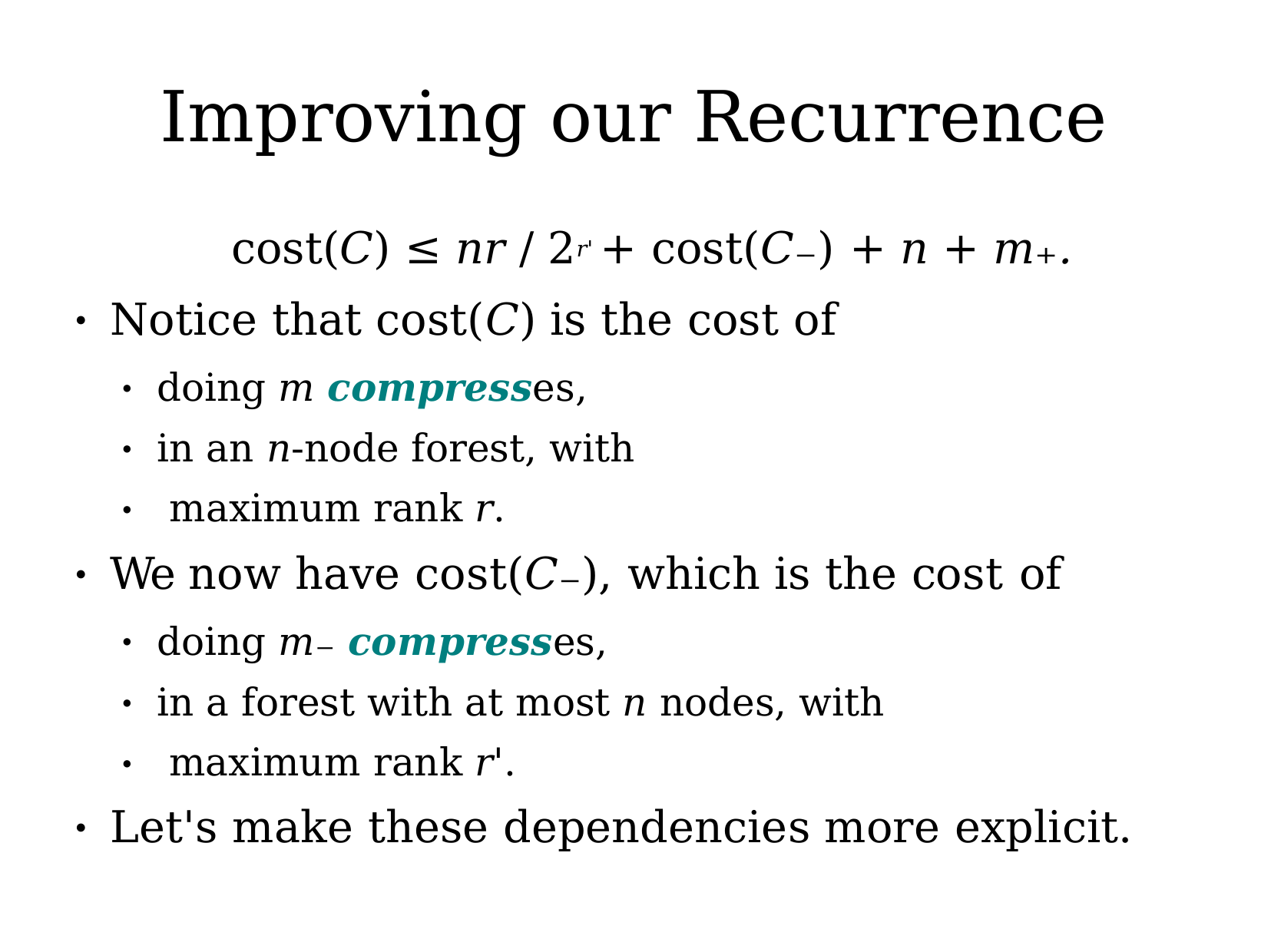

# Improving our Recurrence
cost(C) ≤ nr / 2r' + cost(C₋) + n + m₊.
Notice that cost(C) is the cost of
●
doing m compresses,  in an n-node forest, with  maximum rank r.
●
●
●
We now have cost(C₋), which is the cost of
●
doing m₋ compresses,
in a forest with at most n nodes, with  maximum rank r'.
●
●
●
Let's make these dependencies more explicit.
●